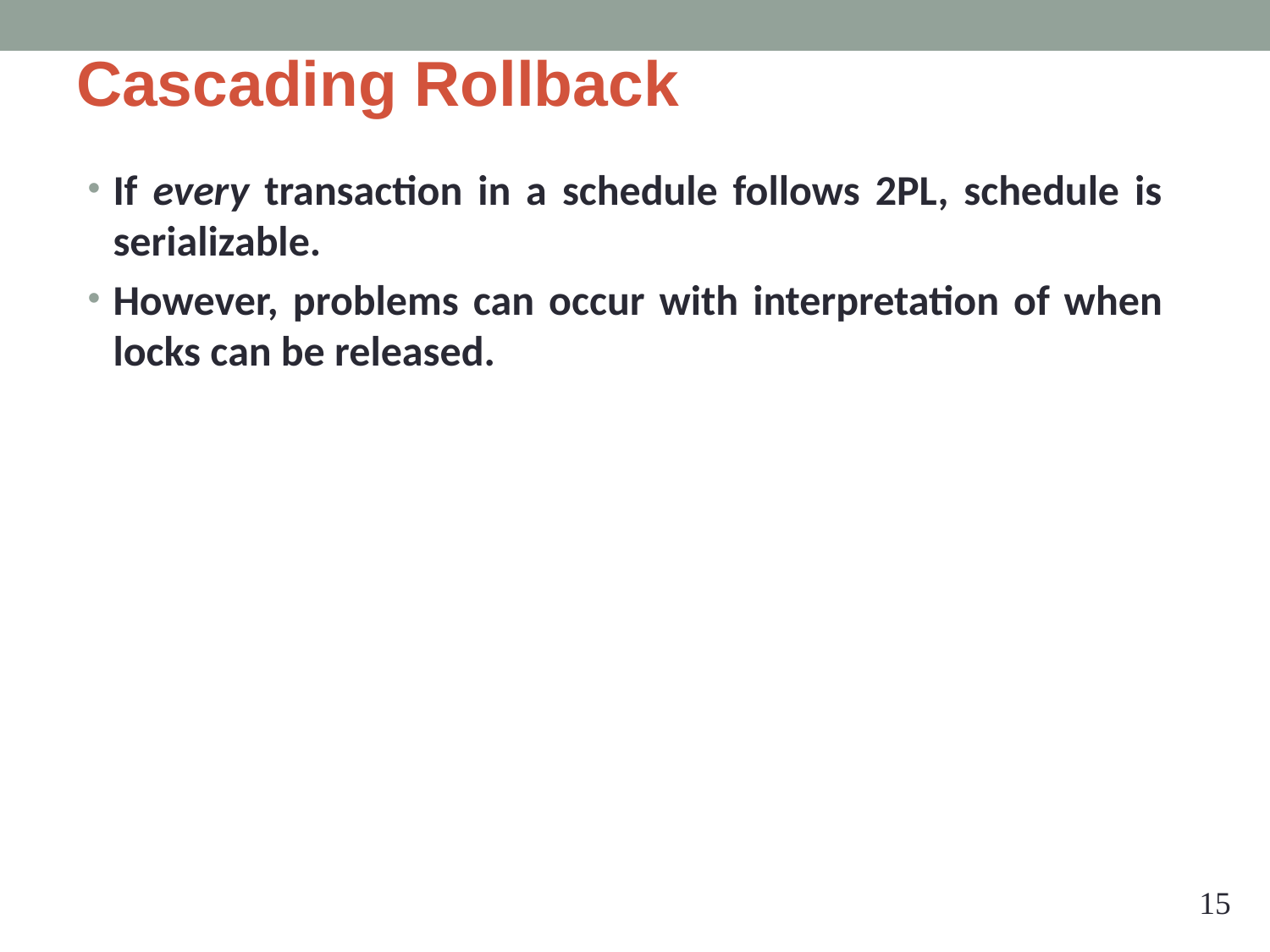

# Cascading Rollback
If every transaction in a schedule follows 2PL, schedule is serializable.
However, problems can occur with interpretation of when locks can be released.
15